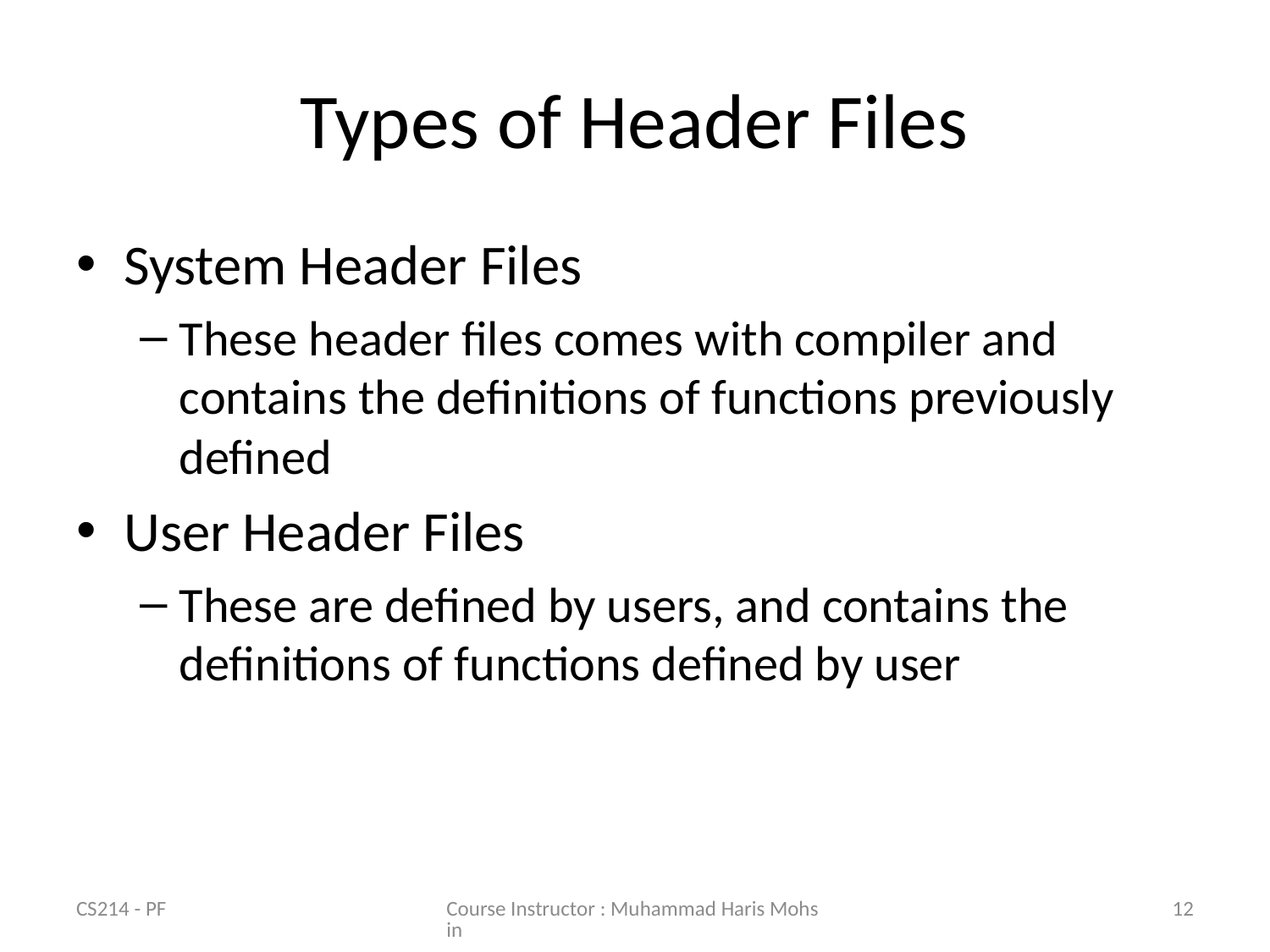

# Types of Header Files
System Header Files
These header files comes with compiler and contains the definitions of functions previously defined
User Header Files
These are defined by users, and contains the definitions of functions defined by user
CS214 - PF
Course Instructor : Muhammad Haris Mohsin
12